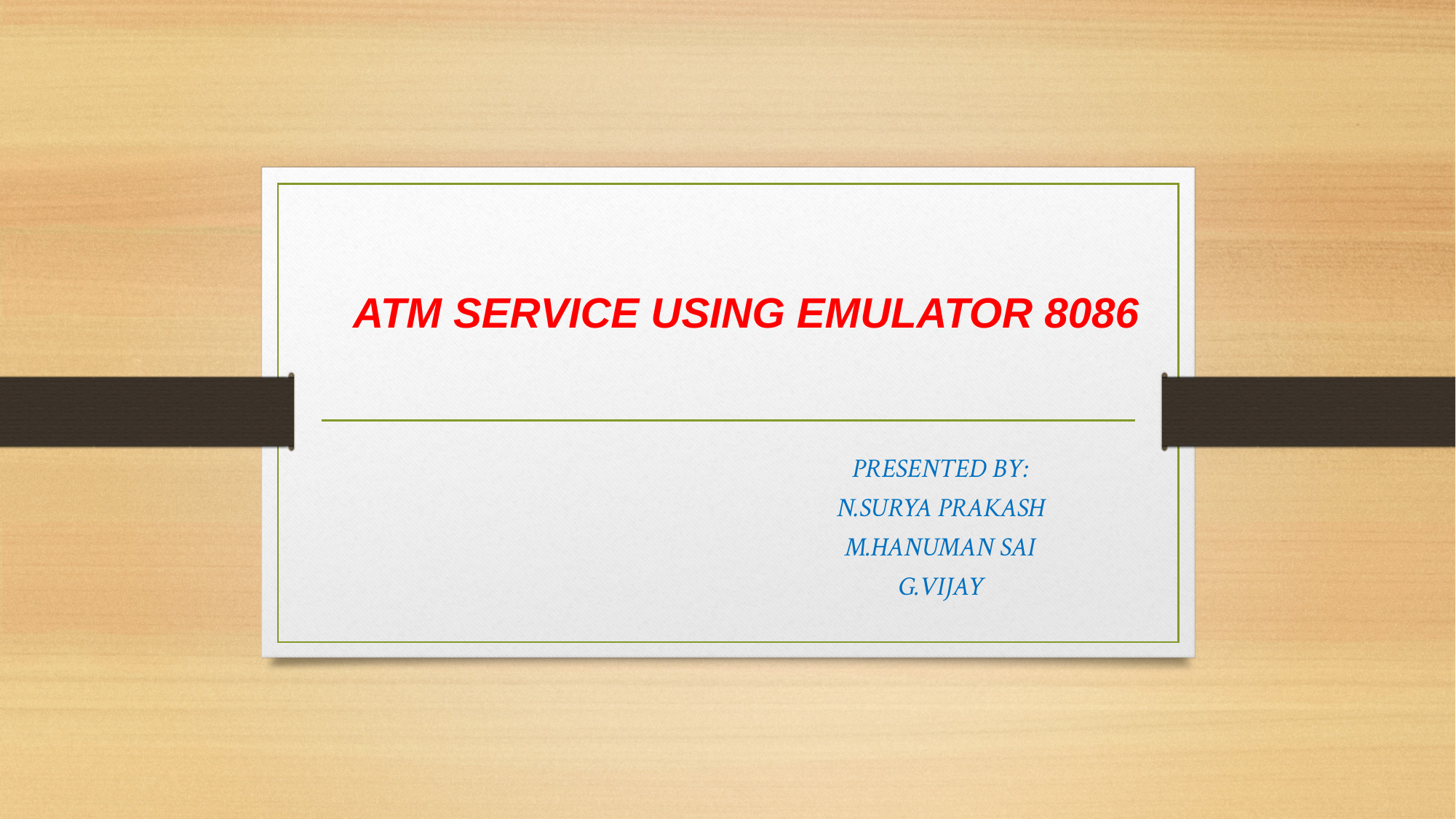

# ATM SERVICE USING EMULATOR 8086
PRESENTED BY:
N.SURYA PRAKASH
M.HANUMAN SAI
G.VIJAY